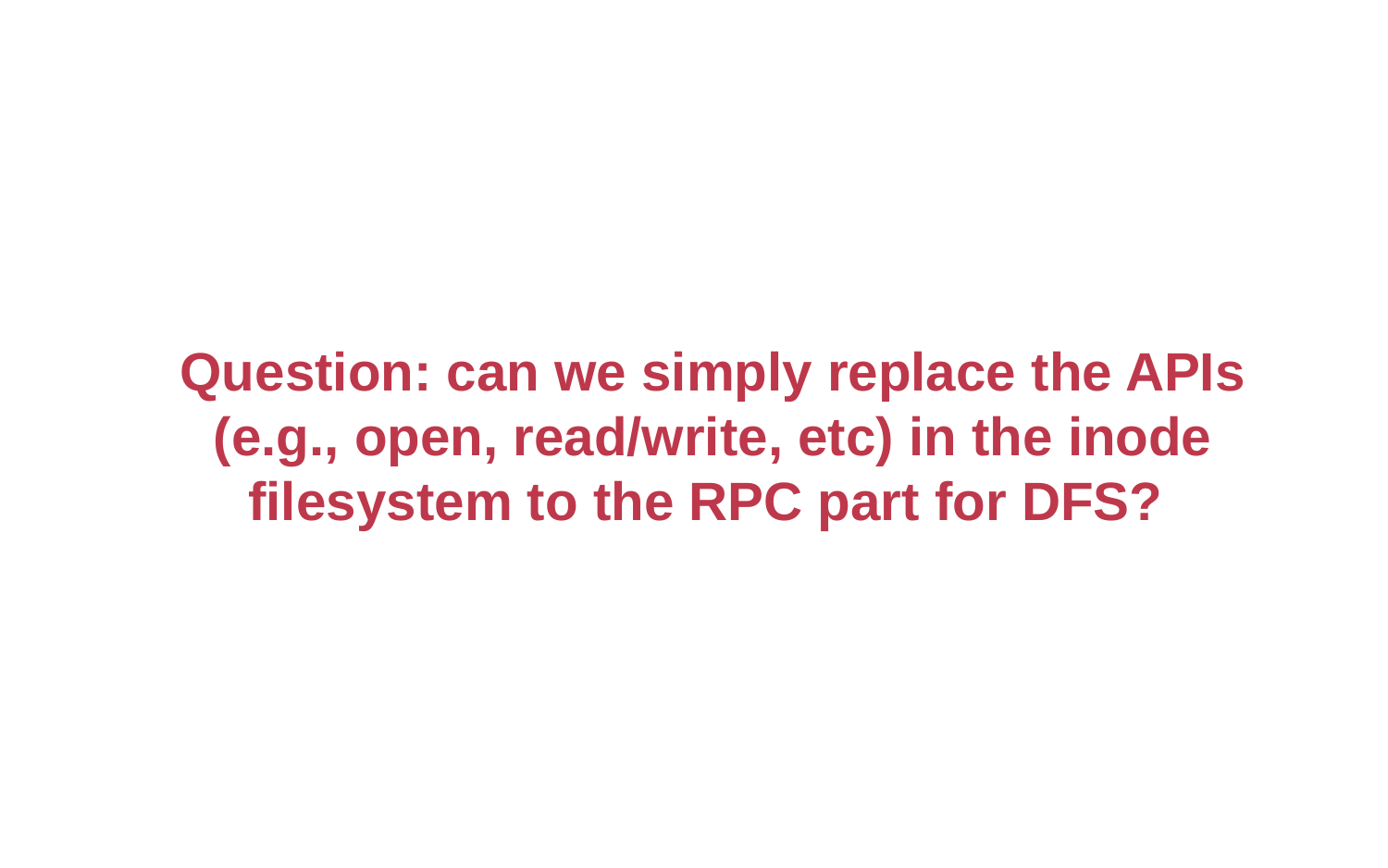

#
Question: can we simply replace the APIs (e.g., open, read/write, etc) in the inode filesystem to the RPC part for DFS?